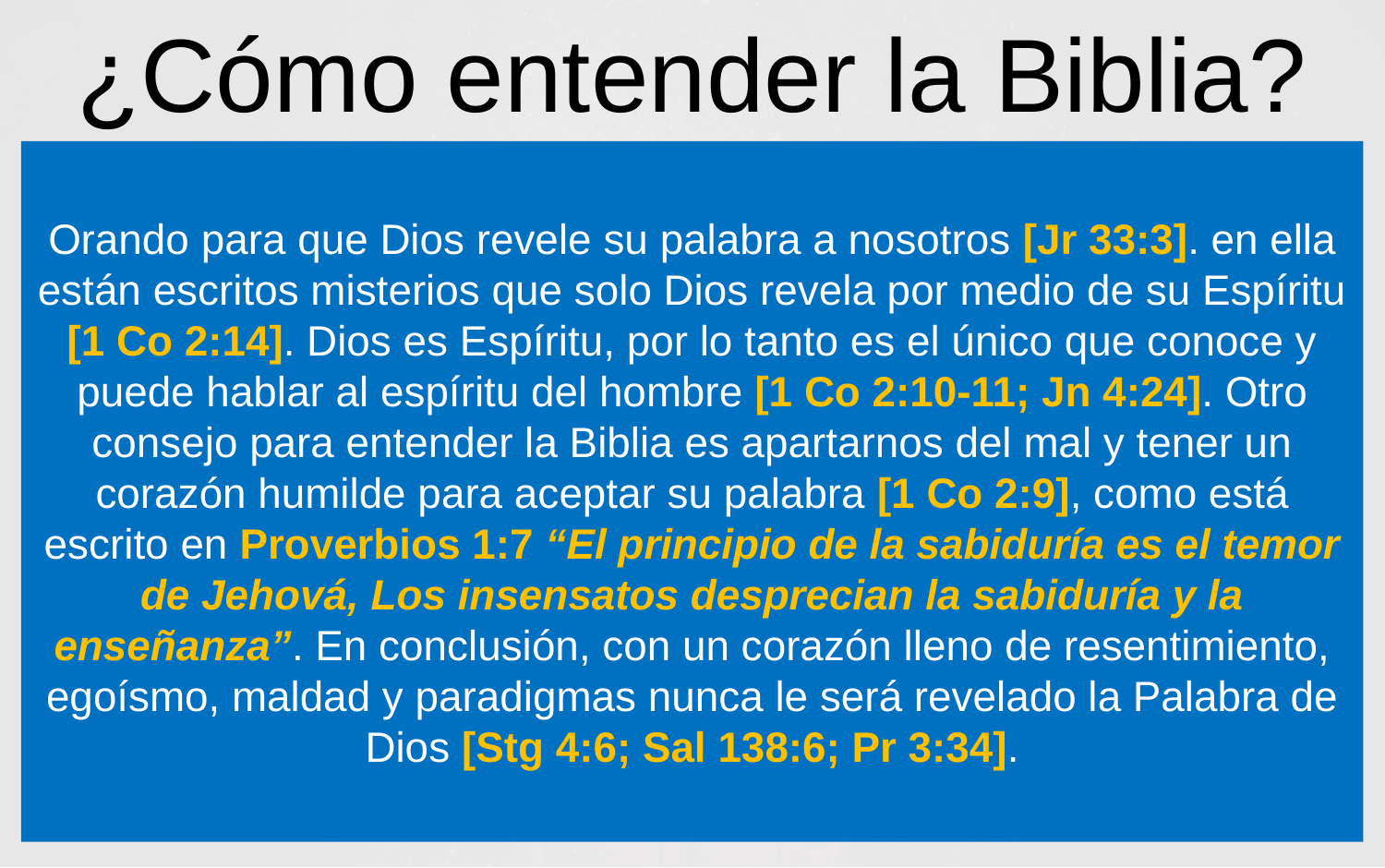

¿Cómo entender la Biblia?
Orando para que Dios revele su palabra a nosotros [Jr 33:3]. en ella están escritos misterios que solo Dios revela por medio de su Espíritu [1 Co 2:14]. Dios es Espíritu, por lo tanto es el único que conoce y puede hablar al espíritu del hombre [1 Co 2:10-11; Jn 4:24]. Otro consejo para entender la Biblia es apartarnos del mal y tener un corazón humilde para aceptar su palabra [1 Co 2:9], como está escrito en Proverbios 1:7 “El principio de la sabiduría es el temor de Jehová, Los insensatos desprecian la sabiduría y la enseñanza”. En conclusión, con un corazón lleno de resentimiento, egoísmo, maldad y paradigmas nunca le será revelado la Palabra de Dios [Stg 4:6; Sal 138:6; Pr 3:34].